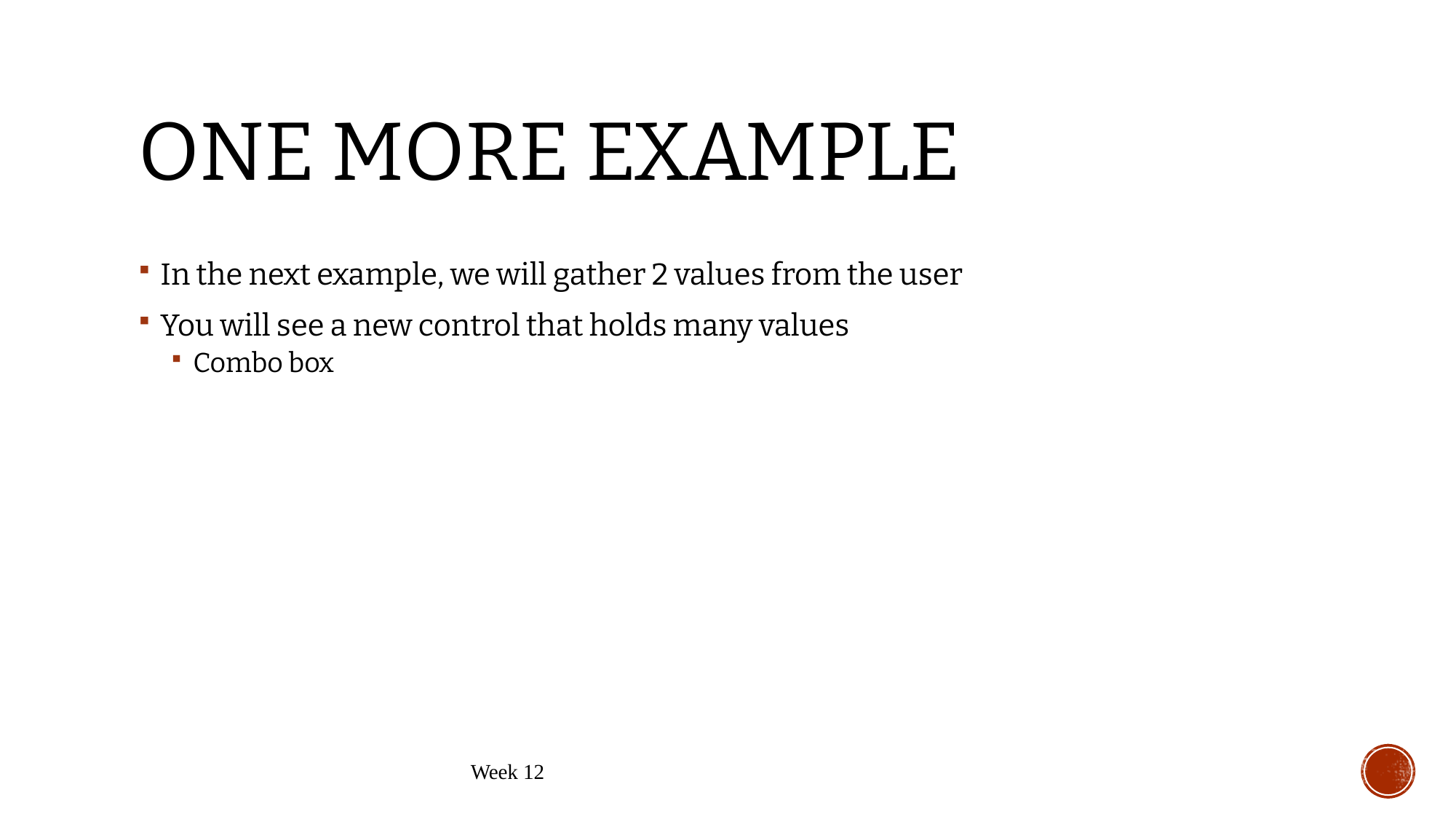

# One More Example
In the next example, we will gather 2 values from the user
You will see a new control that holds many values
Combo box
Week 12